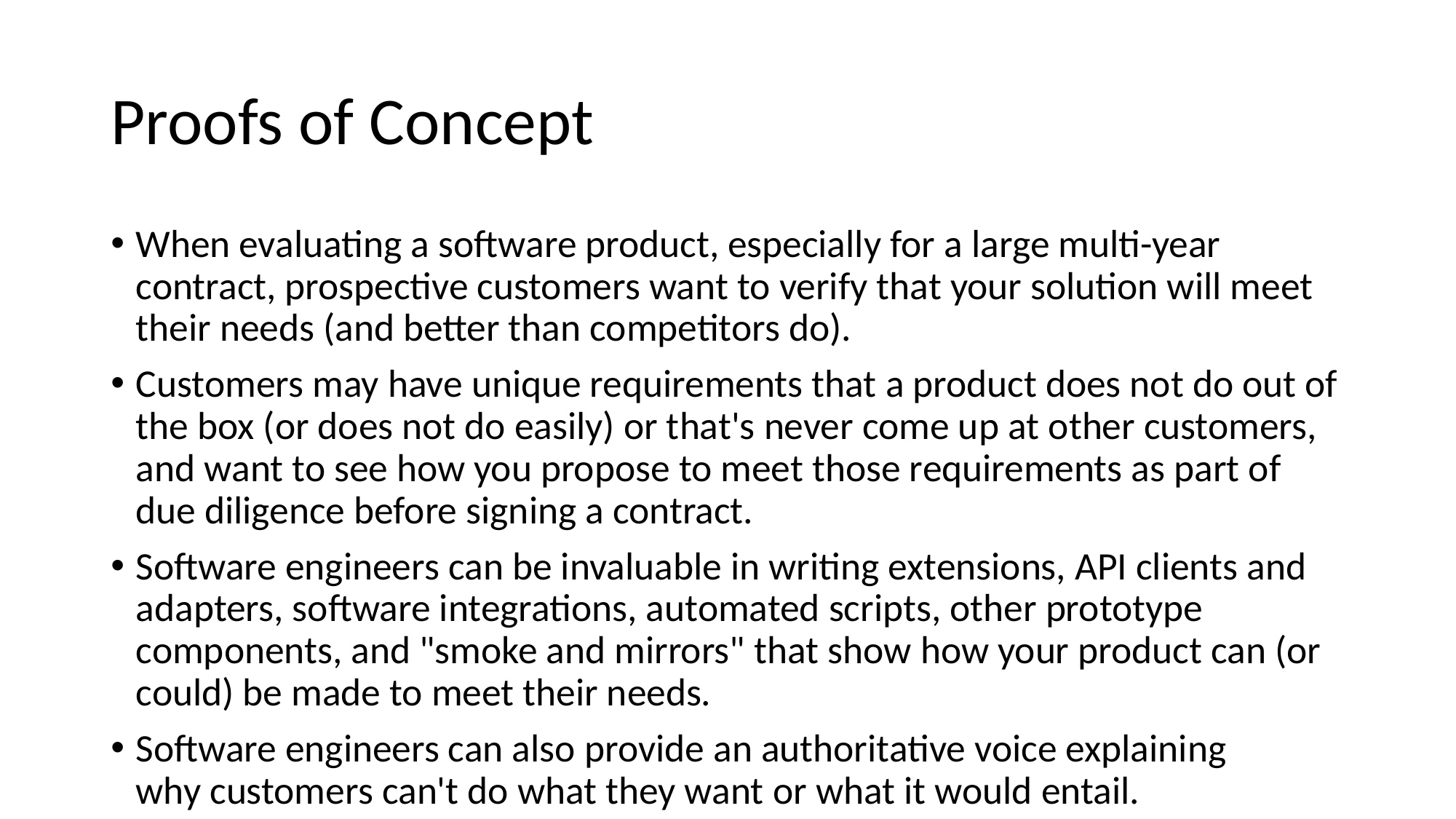

# Proofs of Concept
When evaluating a software product, especially for a large multi-year contract, prospective customers want to verify that your solution will meet their needs (and better than competitors do).
Customers may have unique requirements that a product does not do out of the box (or does not do easily) or that's never come up at other customers, and want to see how you propose to meet those requirements as part of due diligence before signing a contract.
Software engineers can be invaluable in writing extensions, API clients and adapters, software integrations, automated scripts, other prototype components, and "smoke and mirrors" that show how your product can (or could) be made to meet their needs.
Software engineers can also provide an authoritative voice explaining 
why customers can't do what they want or what it would entail.